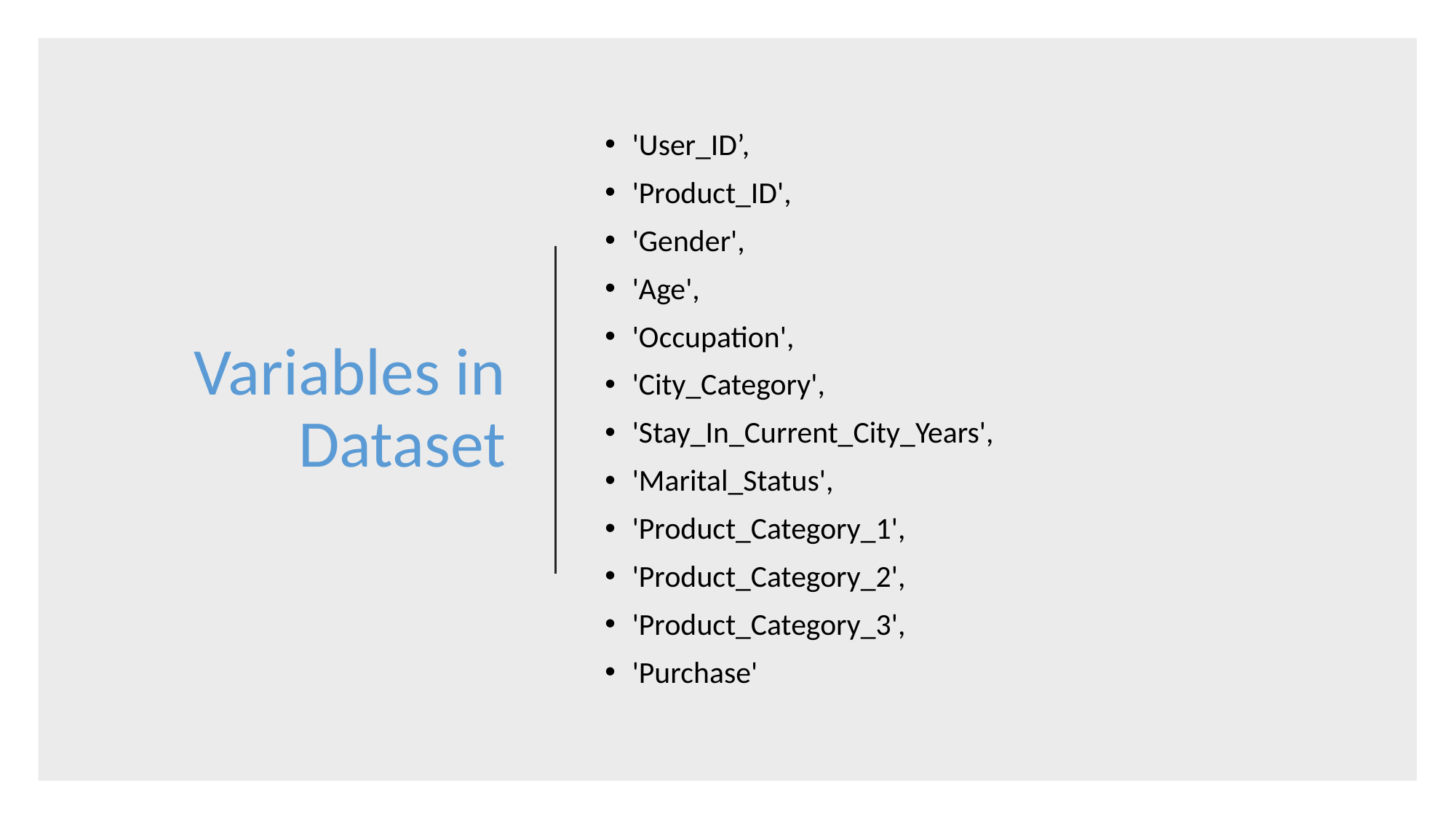

# Variables in Dataset
'User_ID’,
'Product_ID',
'Gender',
'Age',
'Occupation',
'City_Category',
'Stay_In_Current_City_Years',
'Marital_Status',
'Product_Category_1',
'Product_Category_2',
'Product_Category_3',
'Purchase'